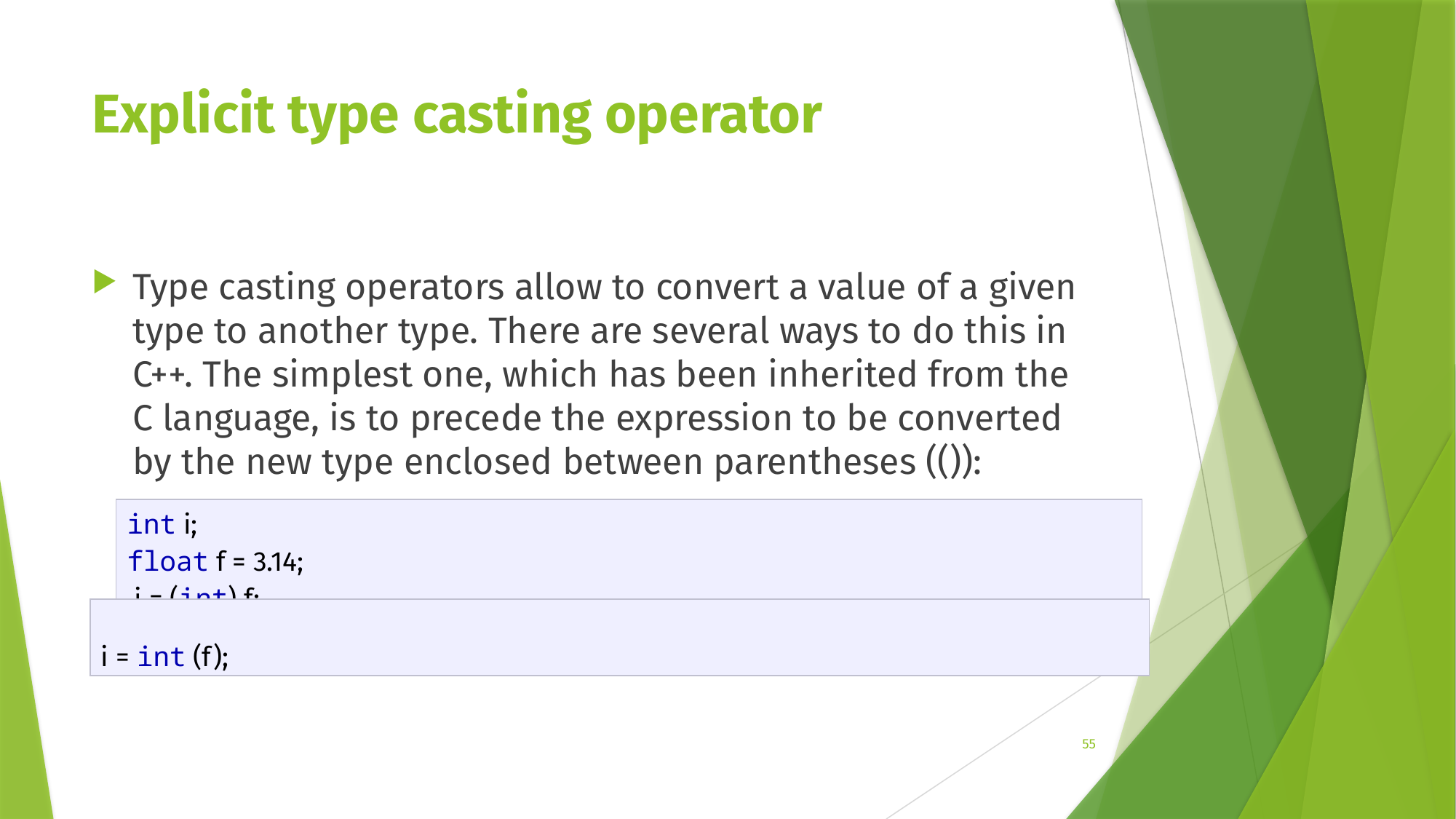

# Explicit type casting operator
Type casting operators allow to convert a value of a given type to another type. There are several ways to do this in C++. The simplest one, which has been inherited from the C language, is to precede the expression to be converted by the new type enclosed between parentheses (()):

| int i; float f = 3.14; i = (int) f; |
| --- |
| i = int (f); |
| --- |
55